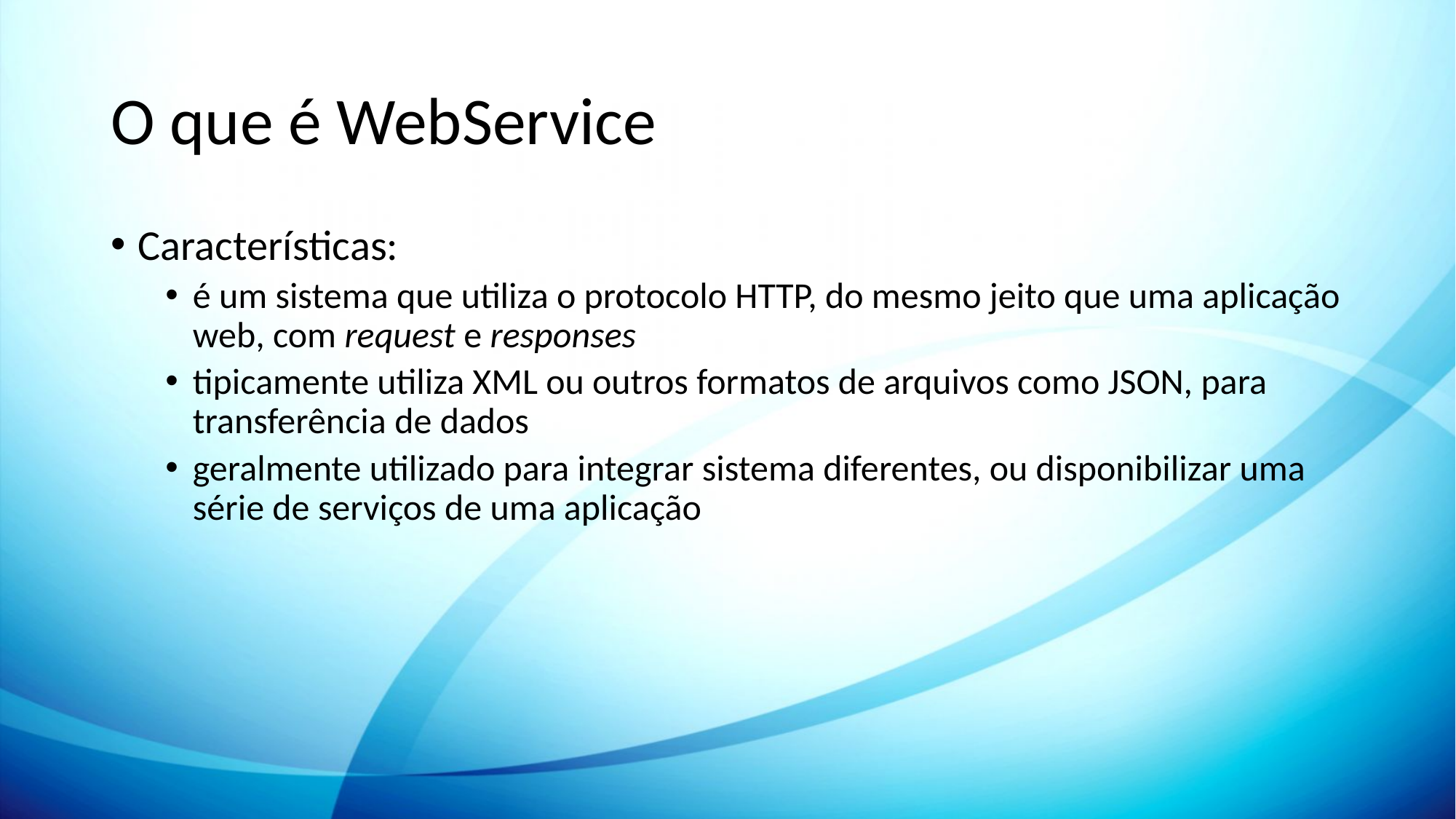

# O que é WebService
Características:
é um sistema que utiliza o protocolo HTTP, do mesmo jeito que uma aplicação web, com request e responses
tipicamente utiliza XML ou outros formatos de arquivos como JSON, para transferência de dados
geralmente utilizado para integrar sistema diferentes, ou disponibilizar uma série de serviços de uma aplicação